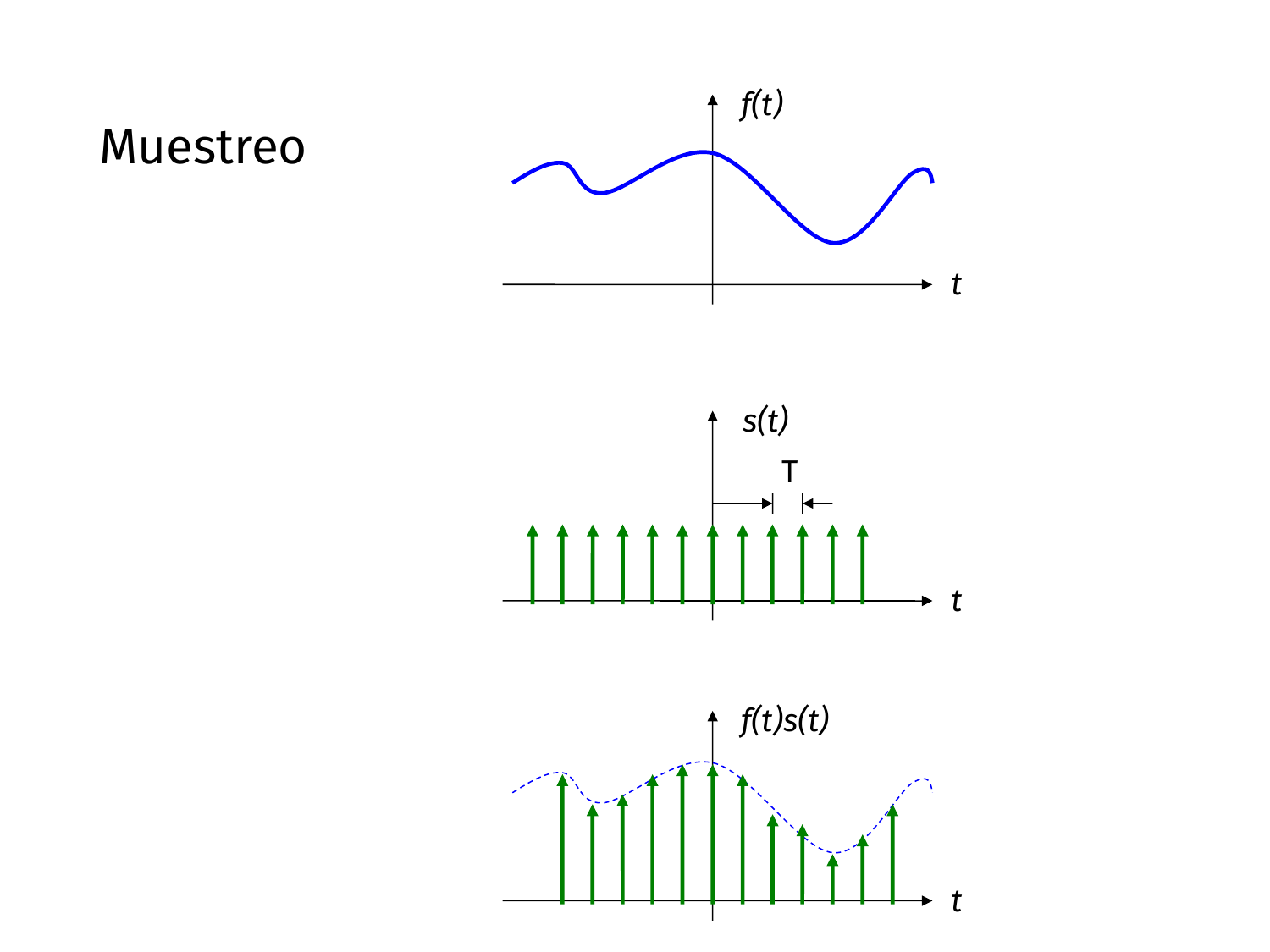

f(t)

Muestreo

t

s(t)

T

t

f(t)s(t)

t